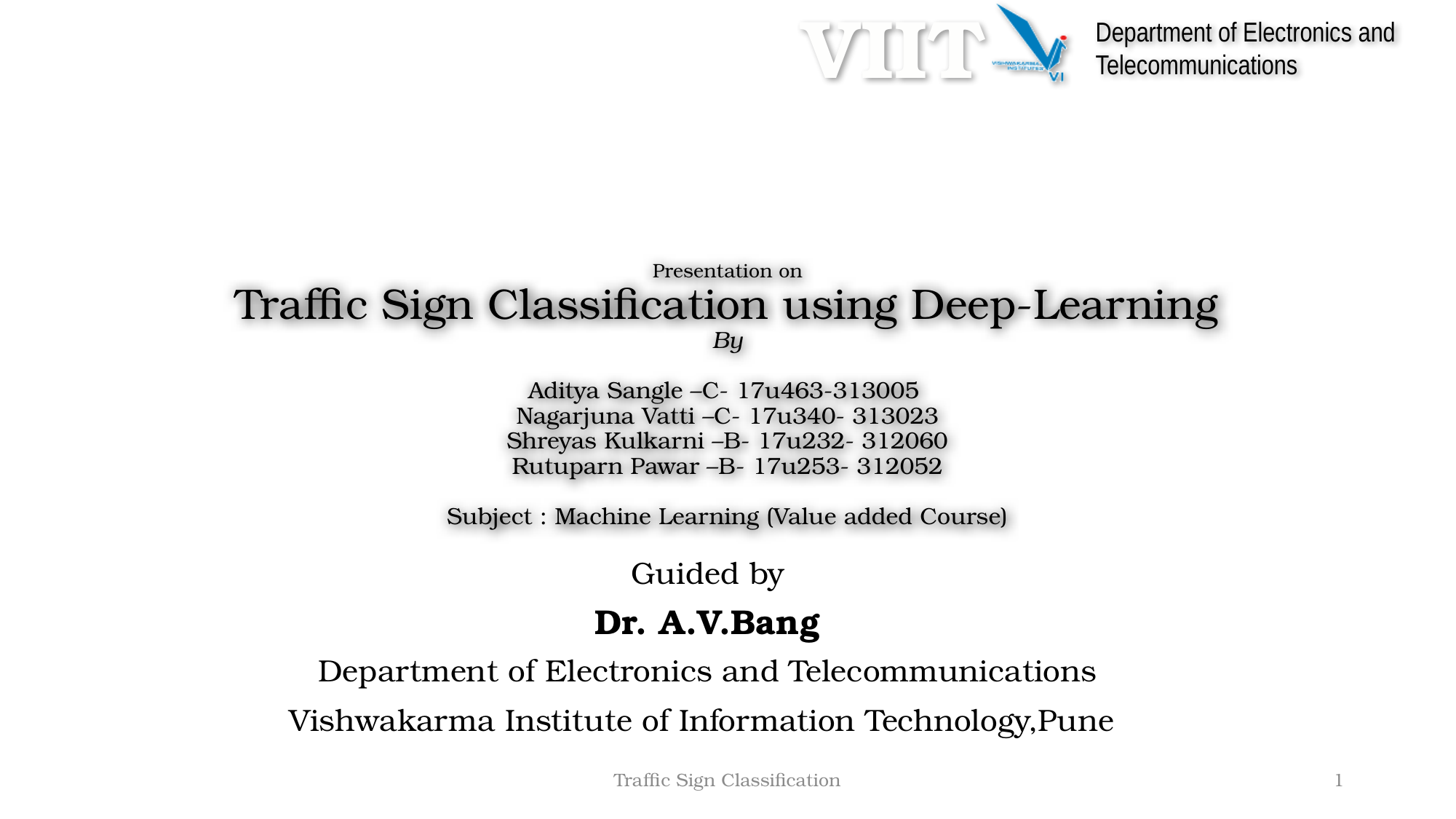

# Presentation on Traffic Sign Classification using Deep-Learning By Aditya Sangle –C- 17u463-313005 Nagarjuna Vatti –C- 17u340- 313023 Shreyas Kulkarni –B- 17u232- 312060 Rutuparn Pawar –B- 17u253- 312052 Subject : Machine Learning (Value added Course)

Guided by
Dr. A.V.Bang
Department of Electronics and Telecommunications
Vishwakarma Institute of Information Technology,Pune

Traffic Sign Classification
1